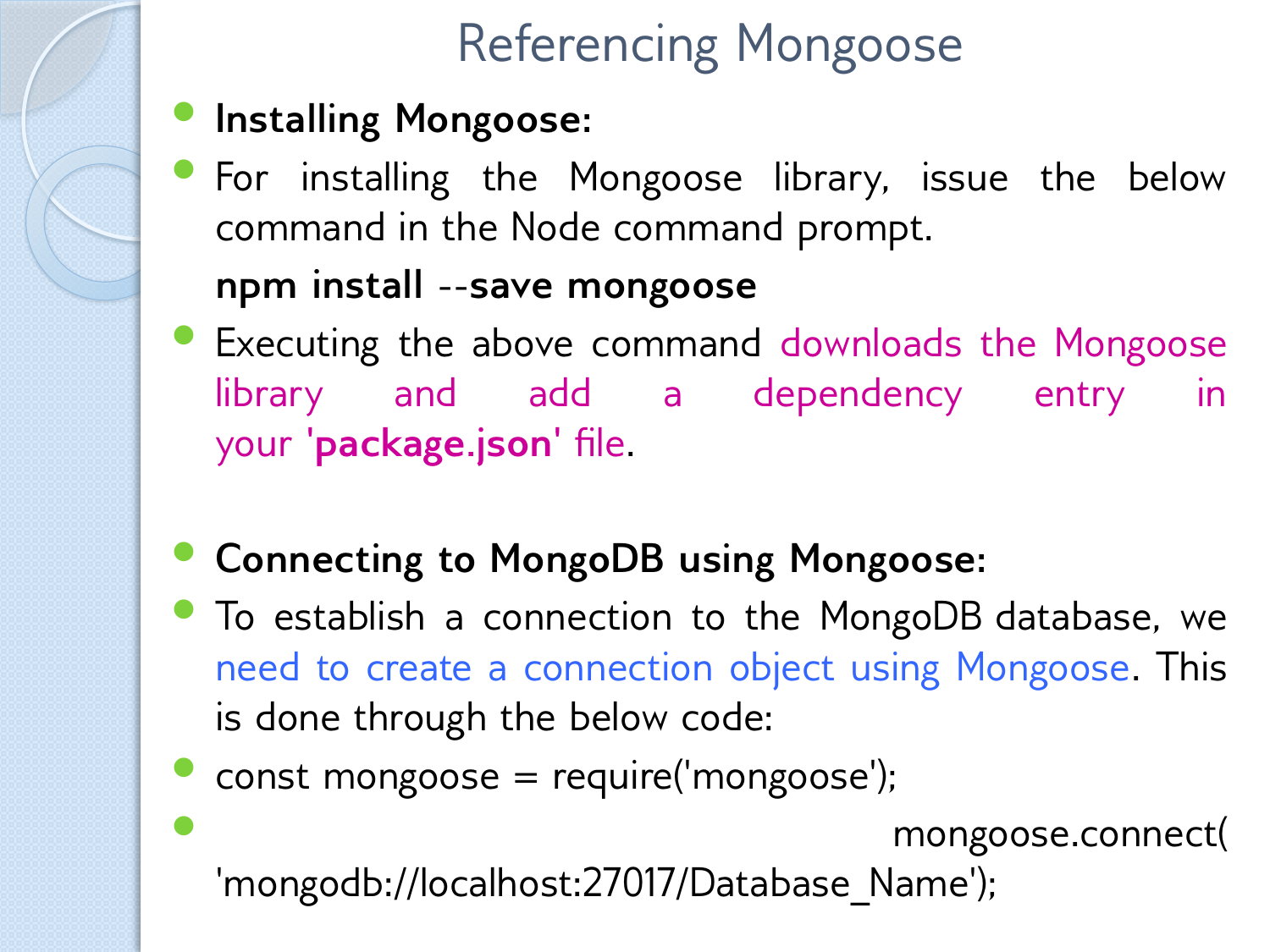

# Referencing Mongoose
Installing Mongoose:
For installing the Mongoose library, issue the below command in the Node command prompt.
			npm install --save mongoose
Executing the above command downloads the Mongoose library and add a dependency entry in your 'package.json' file.

Connecting to MongoDB using Mongoose:
To establish a connection to the MongoDB database, we need to create a connection object using Mongoose. This is done through the below code:
const mongoose = require('mongoose');
 mongoose.connect( 'mongodb://localhost:27017/Database_Name');